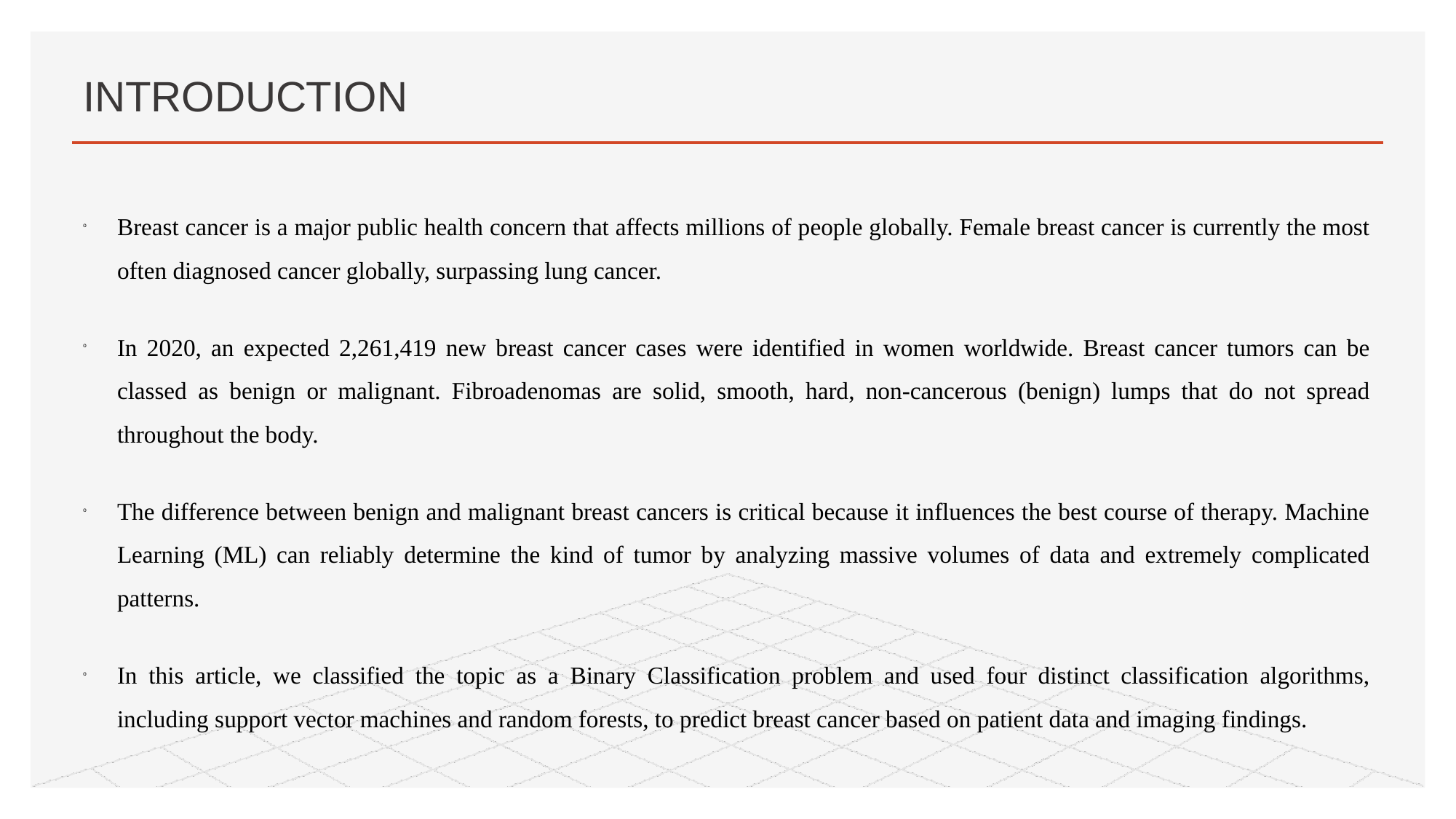

# INTRODUCTION
Breast cancer is a major public health concern that affects millions of people globally. Female breast cancer is currently the most often diagnosed cancer globally, surpassing lung cancer.
In 2020, an expected 2,261,419 new breast cancer cases were identified in women worldwide. Breast cancer tumors can be classed as benign or malignant. Fibroadenomas are solid, smooth, hard, non-cancerous (benign) lumps that do not spread throughout the body.
The difference between benign and malignant breast cancers is critical because it influences the best course of therapy. Machine Learning (ML) can reliably determine the kind of tumor by analyzing massive volumes of data and extremely complicated patterns.
In this article, we classified the topic as a Binary Classification problem and used four distinct classification algorithms, including support vector machines and random forests, to predict breast cancer based on patient data and imaging findings.